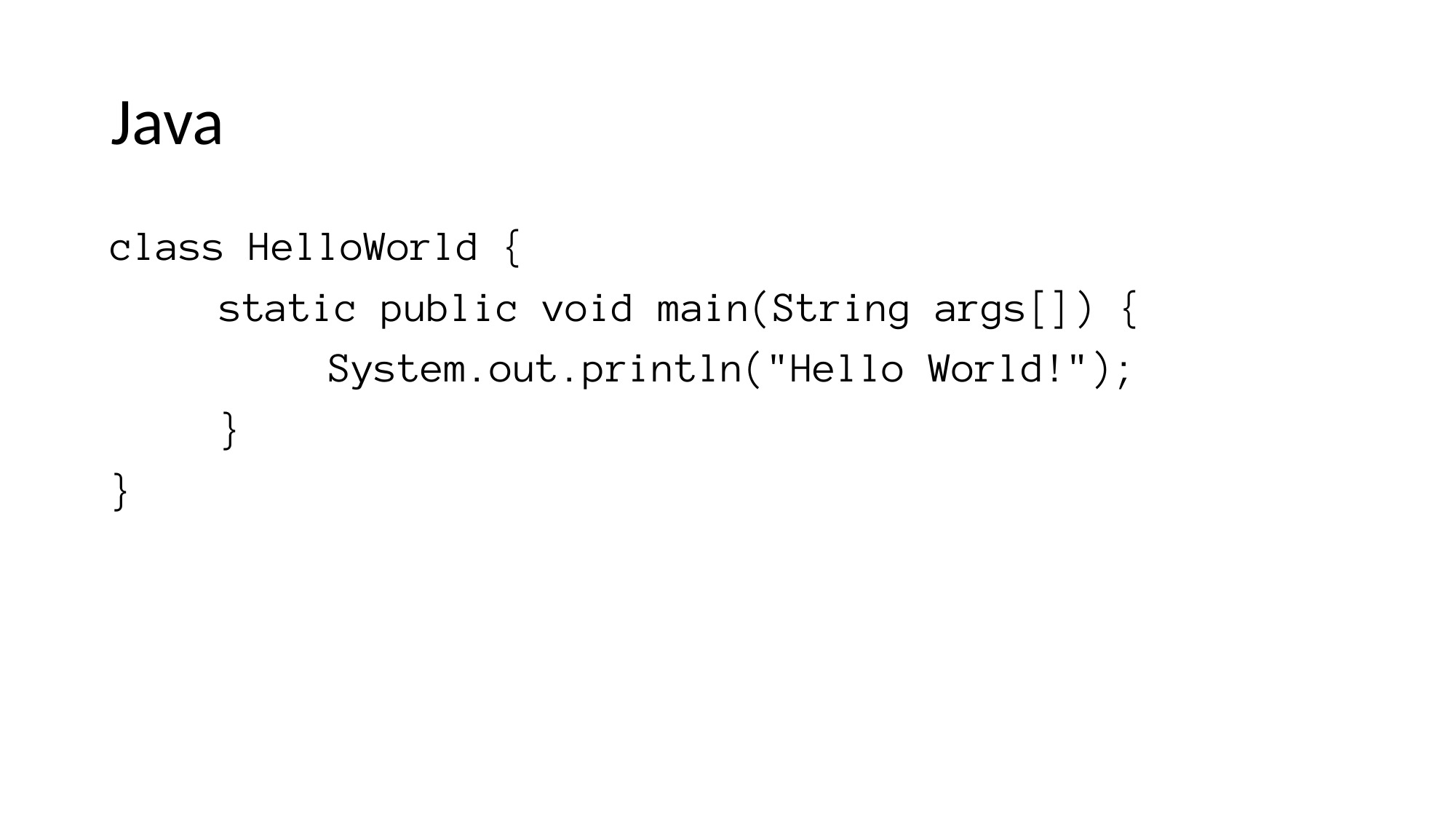

# Java
class HelloWorld {
	static public void main(String args[]) {
		System.out.println("Hello World!");
	}
}